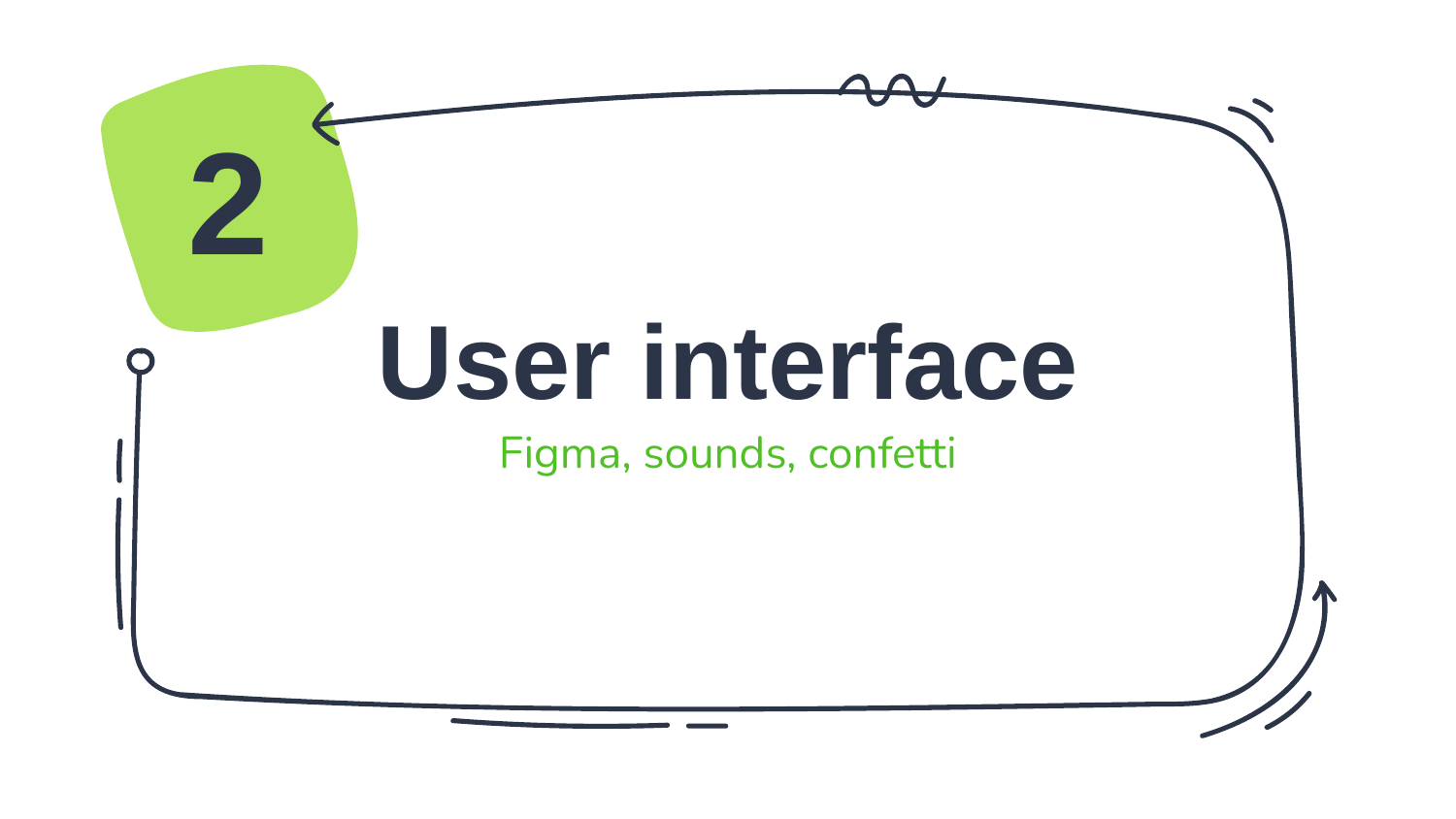

2
# User interface
Figma, sounds, confetti